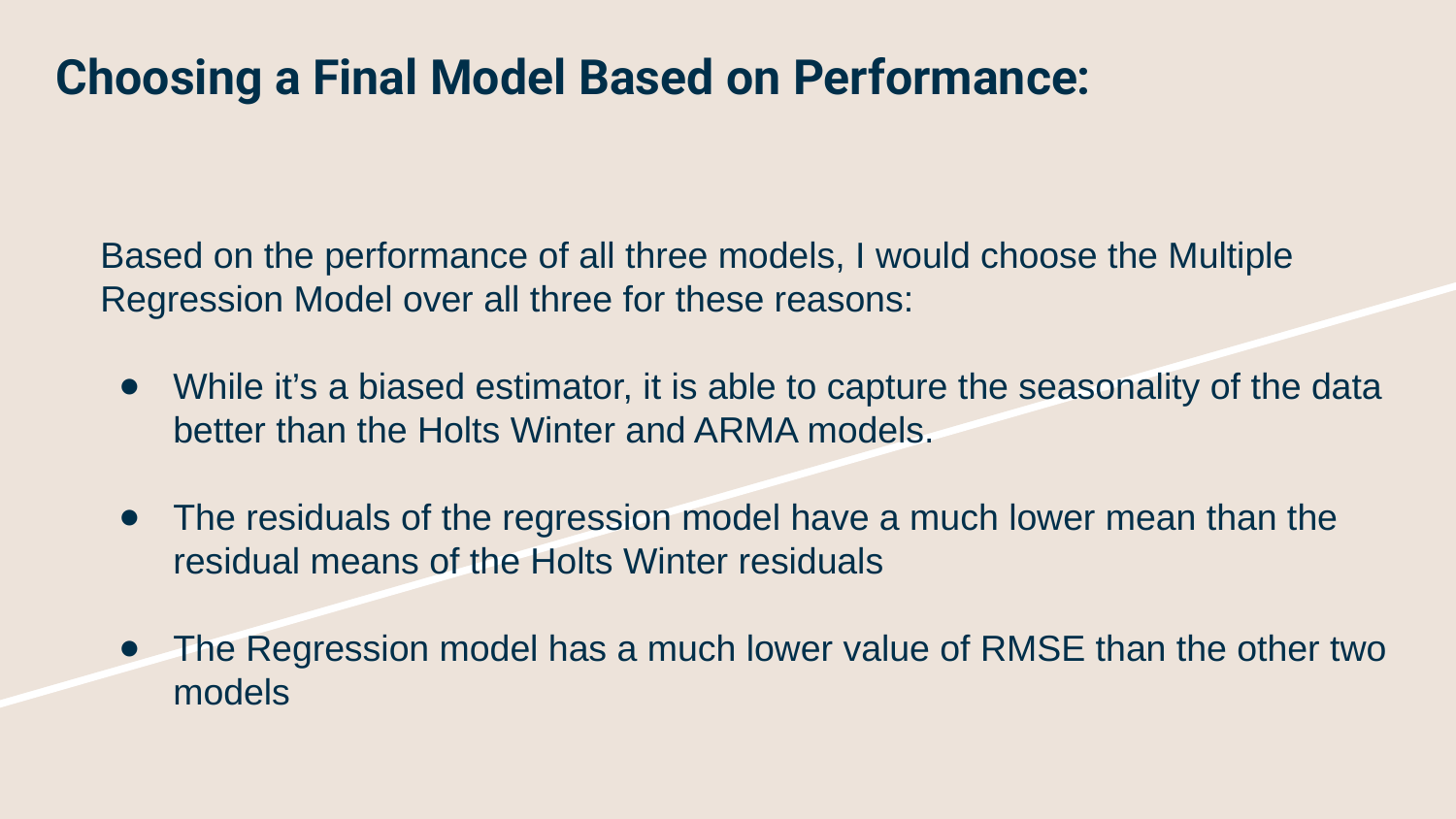

Choosing a Final Model Based on Performance:

Based on the performance of all three models, I would choose the Multiple Regression Model over all three for these reasons:

While it’s a biased estimator, it is able to capture the seasonality of the data better than the Holts Winter and ARMA models.

The residuals of the regression model have a much lower mean than the residual means of the Holts Winter residuals

The Regression model has a much lower value of RMSE than the other two models